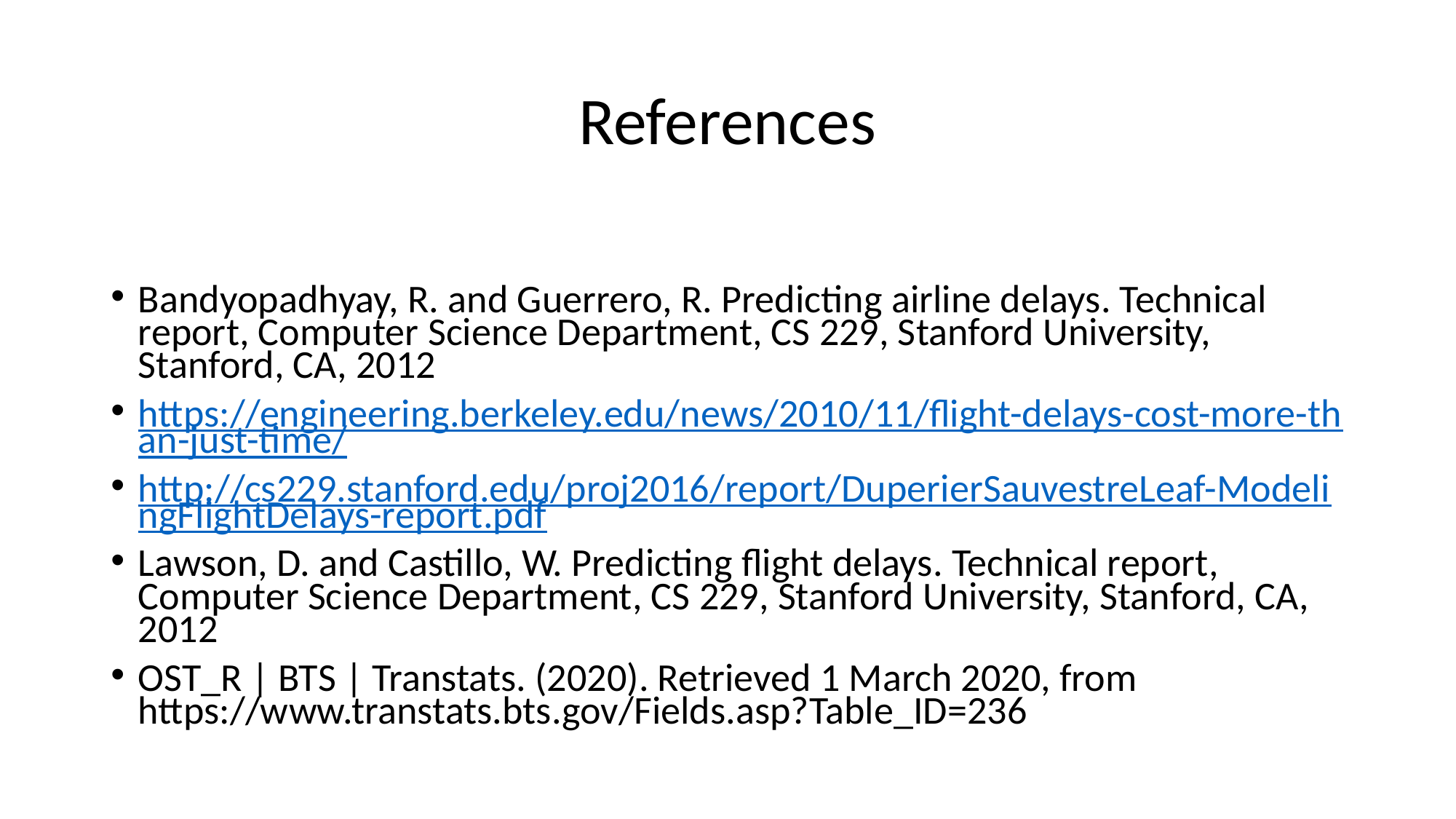

# References

Bandyopadhyay, R. and Guerrero, R. Predicting airline delays. Technical report, Computer Science Department, CS 229, Stanford University, Stanford, CA, 2012
https://engineering.berkeley.edu/news/2010/11/flight-delays-cost-more-than-just-time/
http://cs229.stanford.edu/proj2016/report/DuperierSauvestreLeaf-ModelingFlightDelays-report.pdf
Lawson, D. and Castillo, W. Predicting flight delays. Technical report, Computer Science Department, CS 229, Stanford University, Stanford, CA, 2012
OST_R | BTS | Transtats. (2020). Retrieved 1 March 2020, from https://www.transtats.bts.gov/Fields.asp?Table_ID=236